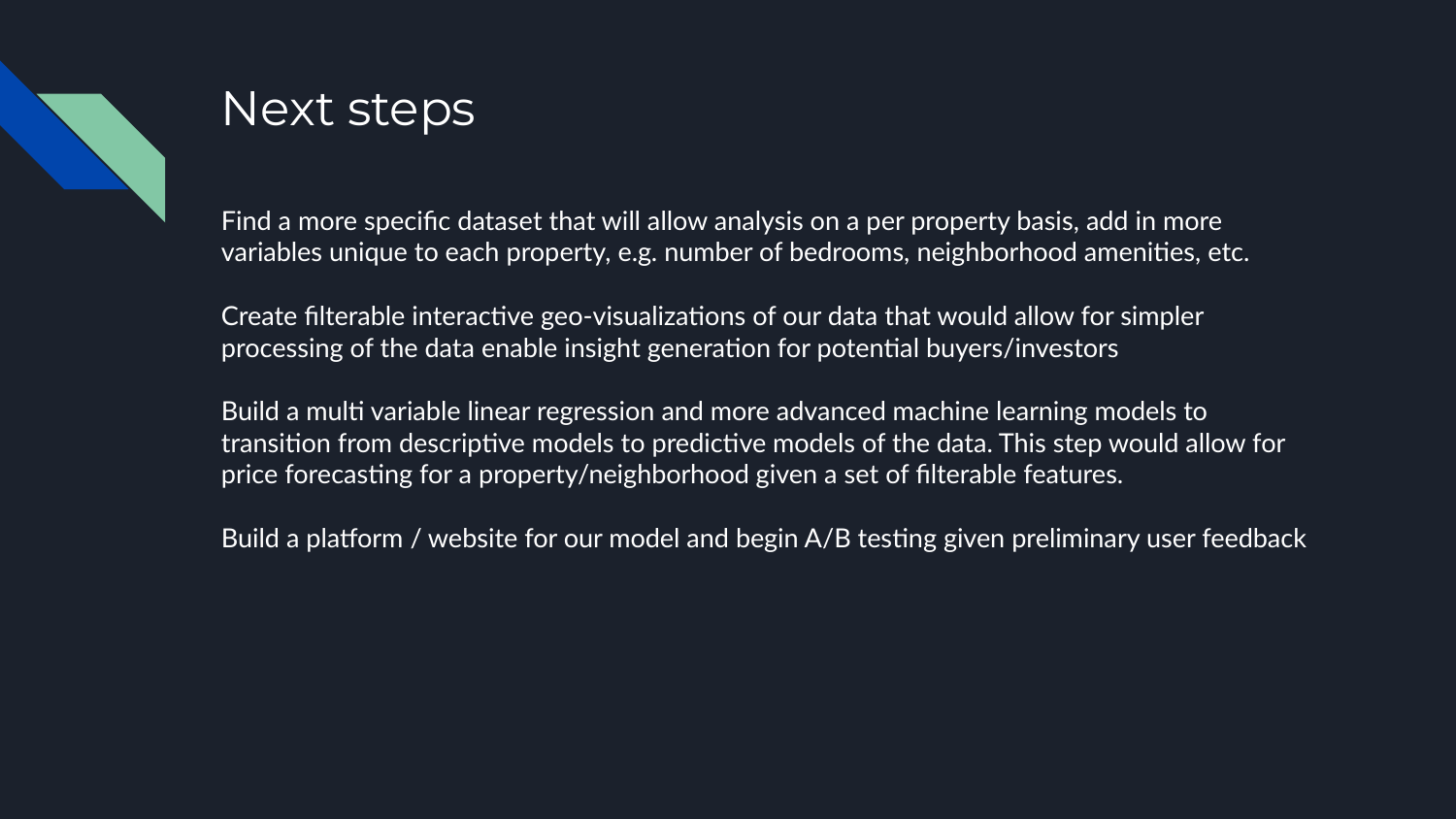

# Next steps
Find a more specific dataset that will allow analysis on a per property basis, add in more variables unique to each property, e.g. number of bedrooms, neighborhood amenities, etc.
Create filterable interactive geo-visualizations of our data that would allow for simpler processing of the data enable insight generation for potential buyers/investors
Build a multi variable linear regression and more advanced machine learning models to transition from descriptive models to predictive models of the data. This step would allow for price forecasting for a property/neighborhood given a set of filterable features.
Build a platform / website for our model and begin A/B testing given preliminary user feedback